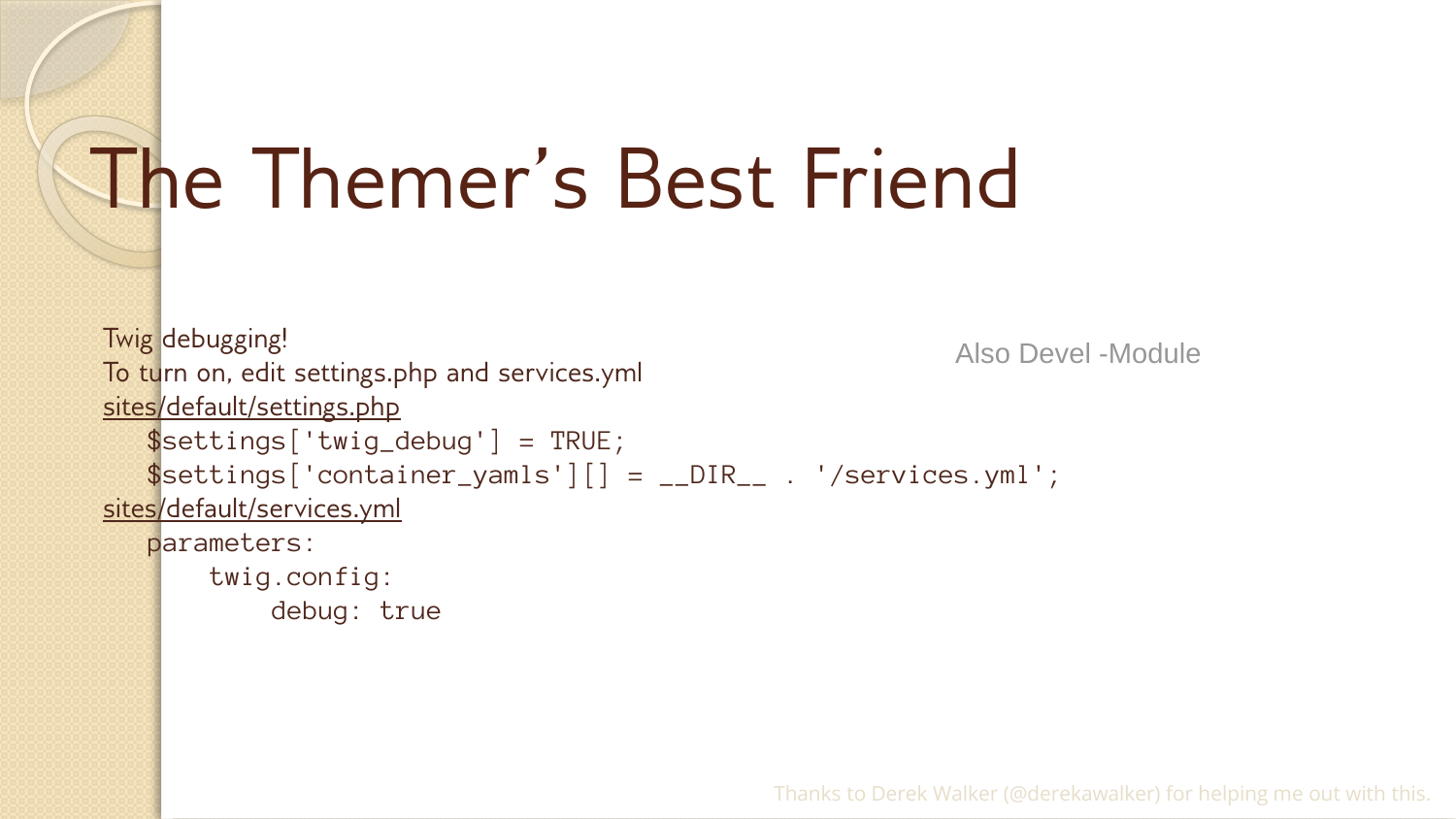

# The Themer’s Best Friend
Twig debugging!
To turn on, edit settings.php and services.yml
sites/default/settings.php
$settings['twig_debug'] = TRUE;
$settings['container_yamls'][] = __DIR__ . '/services.yml';
sites/default/services.yml
parameters:
    twig.config:
        debug: true
Also Devel -Module
Thanks to Derek Walker (@derekawalker) for helping me out with this.